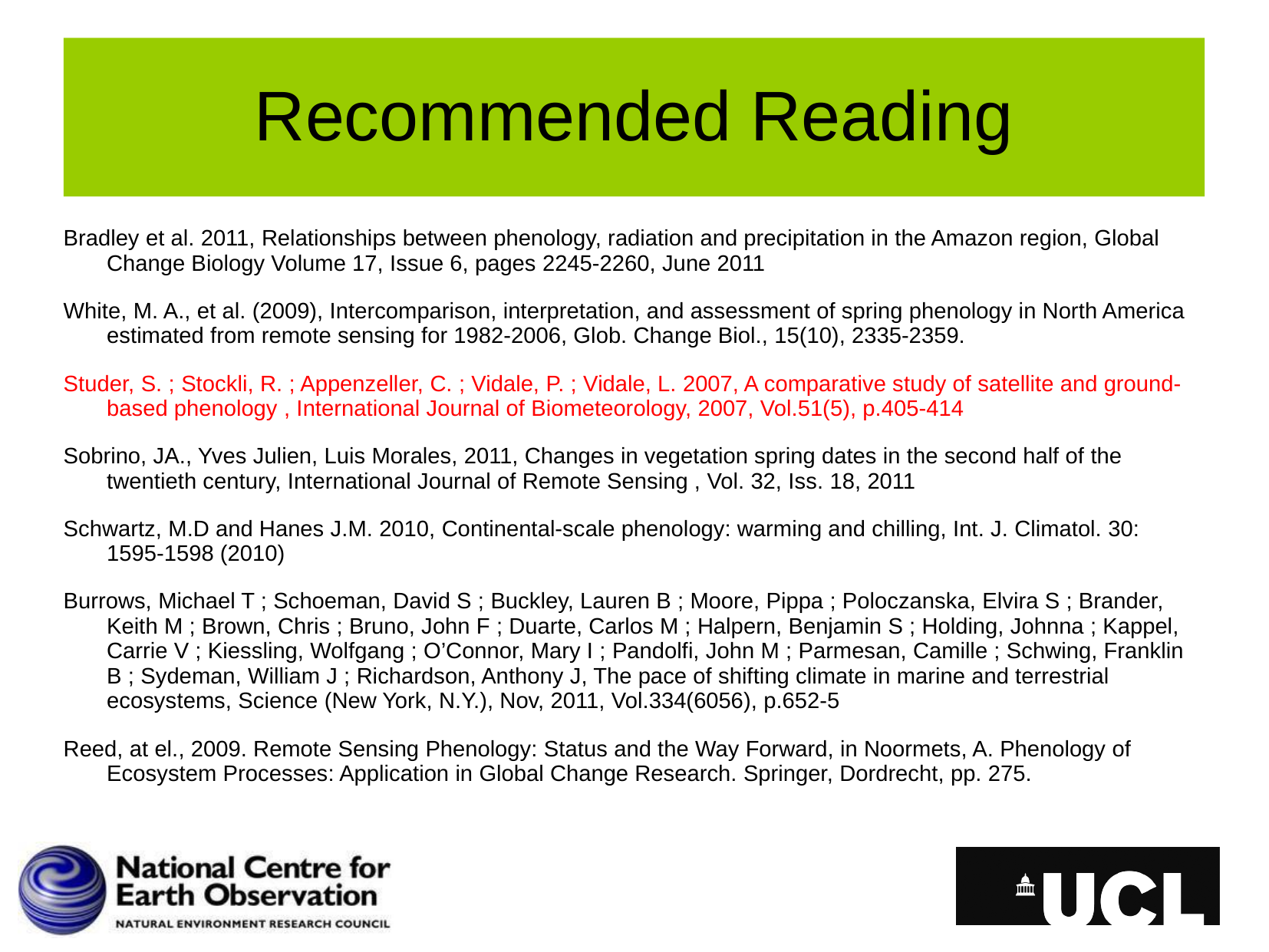

# Recommended Reading
Bradley et al. 2011, Relationships between phenology, radiation and precipitation in the Amazon region, Global Change Biology Volume 17, Issue 6, pages 2245-2260, June 2011
White, M. A., et al. (2009), Intercomparison, interpretation, and assessment of spring phenology in North America estimated from remote sensing for 1982-2006, Glob. Change Biol., 15(10), 2335-2359.
Studer, S. ; Stockli, R. ; Appenzeller, C. ; Vidale, P. ; Vidale, L. 2007, A comparative study of satellite and ground-based phenology , International Journal of Biometeorology, 2007, Vol.51(5), p.405-414
Sobrino, JA., Yves Julien, Luis Morales, 2011, Changes in vegetation spring dates in the second half of the twentieth century, International Journal of Remote Sensing , Vol. 32, Iss. 18, 2011
Schwartz, M.D and Hanes J.M. 2010, Continental-scale phenology: warming and chilling, Int. J. Climatol. 30: 1595-1598 (2010)
Burrows, Michael T ; Schoeman, David S ; Buckley, Lauren B ; Moore, Pippa ; Poloczanska, Elvira S ; Brander, Keith M ; Brown, Chris ; Bruno, John F ; Duarte, Carlos M ; Halpern, Benjamin S ; Holding, Johnna ; Kappel, Carrie V ; Kiessling, Wolfgang ; O’Connor, Mary I ; Pandolfi, John M ; Parmesan, Camille ; Schwing, Franklin B ; Sydeman, William J ; Richardson, Anthony J, The pace of shifting climate in marine and terrestrial ecosystems, Science (New York, N.Y.), Nov, 2011, Vol.334(6056), p.652-5
Reed, at el., 2009. Remote Sensing Phenology: Status and the Way Forward, in Noormets, A. Phenology of Ecosystem Processes: Application in Global Change Research. Springer, Dordrecht, pp. 275.